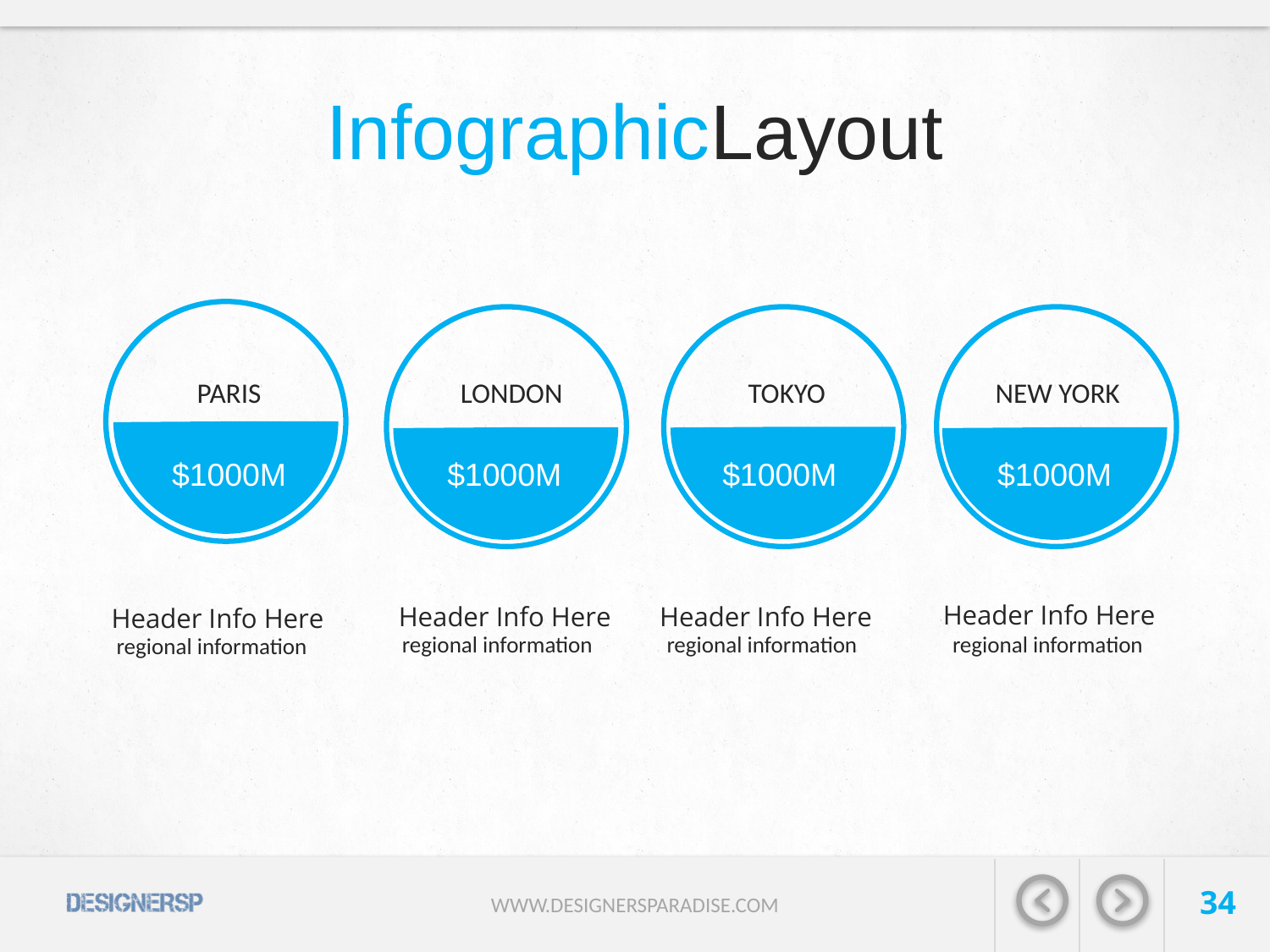

# InfographicLayout

PARIS
LONDON
TOKYO
NEW YORK
$1000M
$1000M
$1000M
$1000M
Header Info Here
Header Info Here
Header Info Here
Header Info Here
regional information

regional information

regional information

regional information

34
WWW.DESIGNERSPARADISE.COM